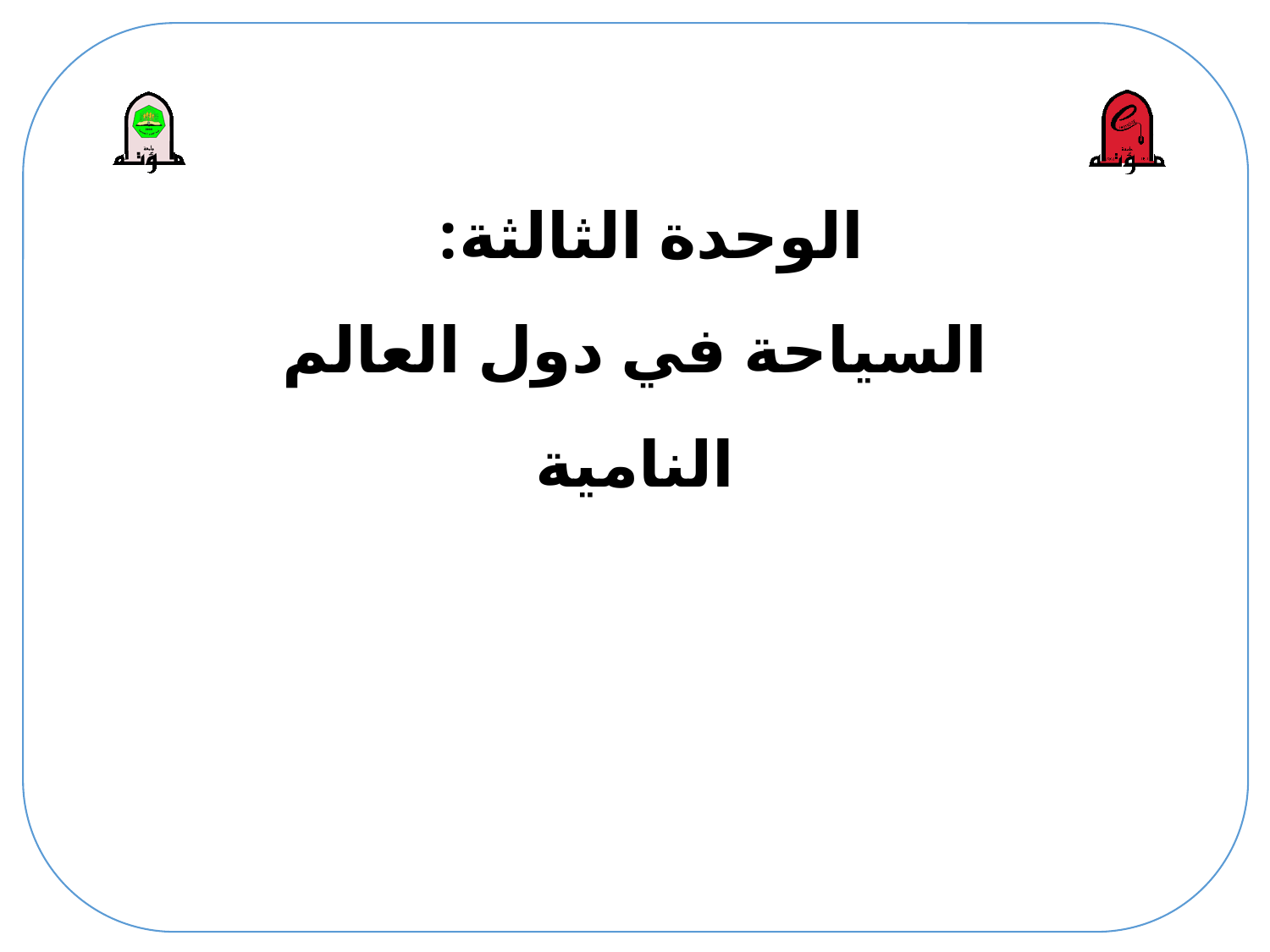

# الوحدة الثالثة: السياحة في دول العالم النامية